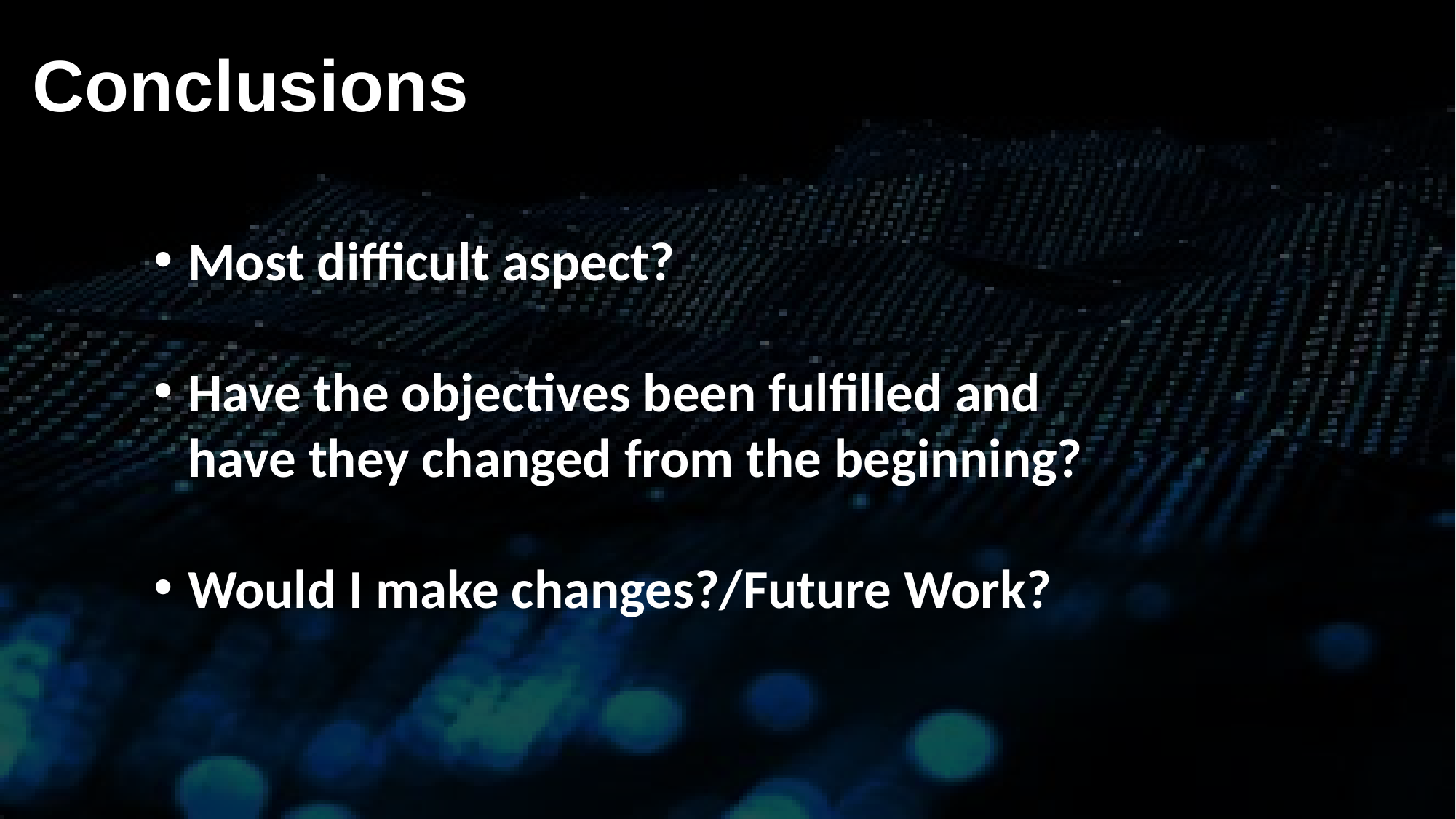

Conclusions
Most difficult aspect?

Have the objectives been fulfilled and have they changed from the beginning?

Would I make changes?/Future Work?